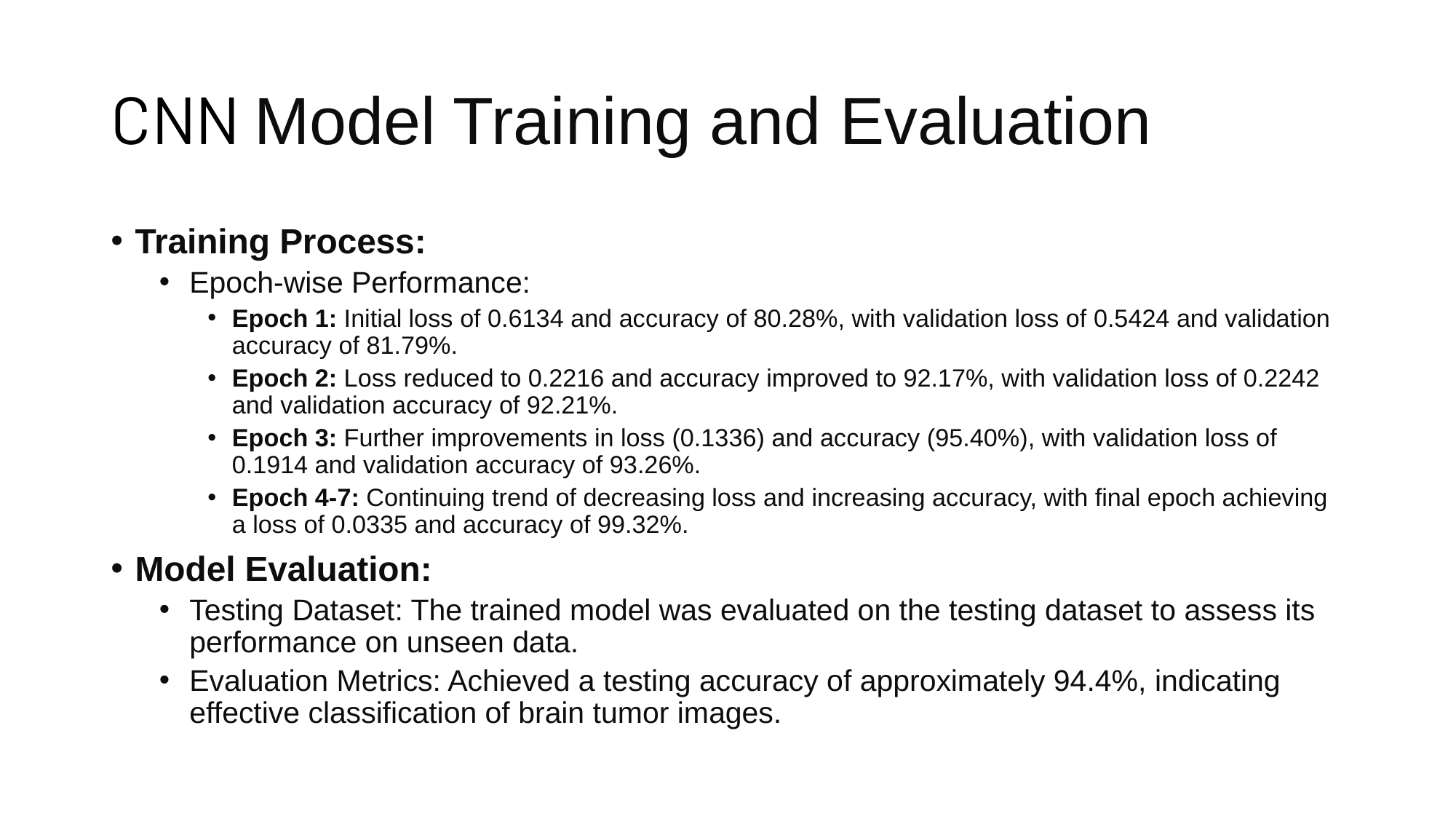

# CNN Model Training and Evaluation
Training Process:
Epoch-wise Performance:
Epoch 1: Initial loss of 0.6134 and accuracy of 80.28%, with validation loss of 0.5424 and validation accuracy of 81.79%.
Epoch 2: Loss reduced to 0.2216 and accuracy improved to 92.17%, with validation loss of 0.2242 and validation accuracy of 92.21%.
Epoch 3: Further improvements in loss (0.1336) and accuracy (95.40%), with validation loss of 0.1914 and validation accuracy of 93.26%.
Epoch 4-7: Continuing trend of decreasing loss and increasing accuracy, with final epoch achieving a loss of 0.0335 and accuracy of 99.32%.
Model Evaluation:
Testing Dataset: The trained model was evaluated on the testing dataset to assess its performance on unseen data.
Evaluation Metrics: Achieved a testing accuracy of approximately 94.4%, indicating effective classification of brain tumor images.